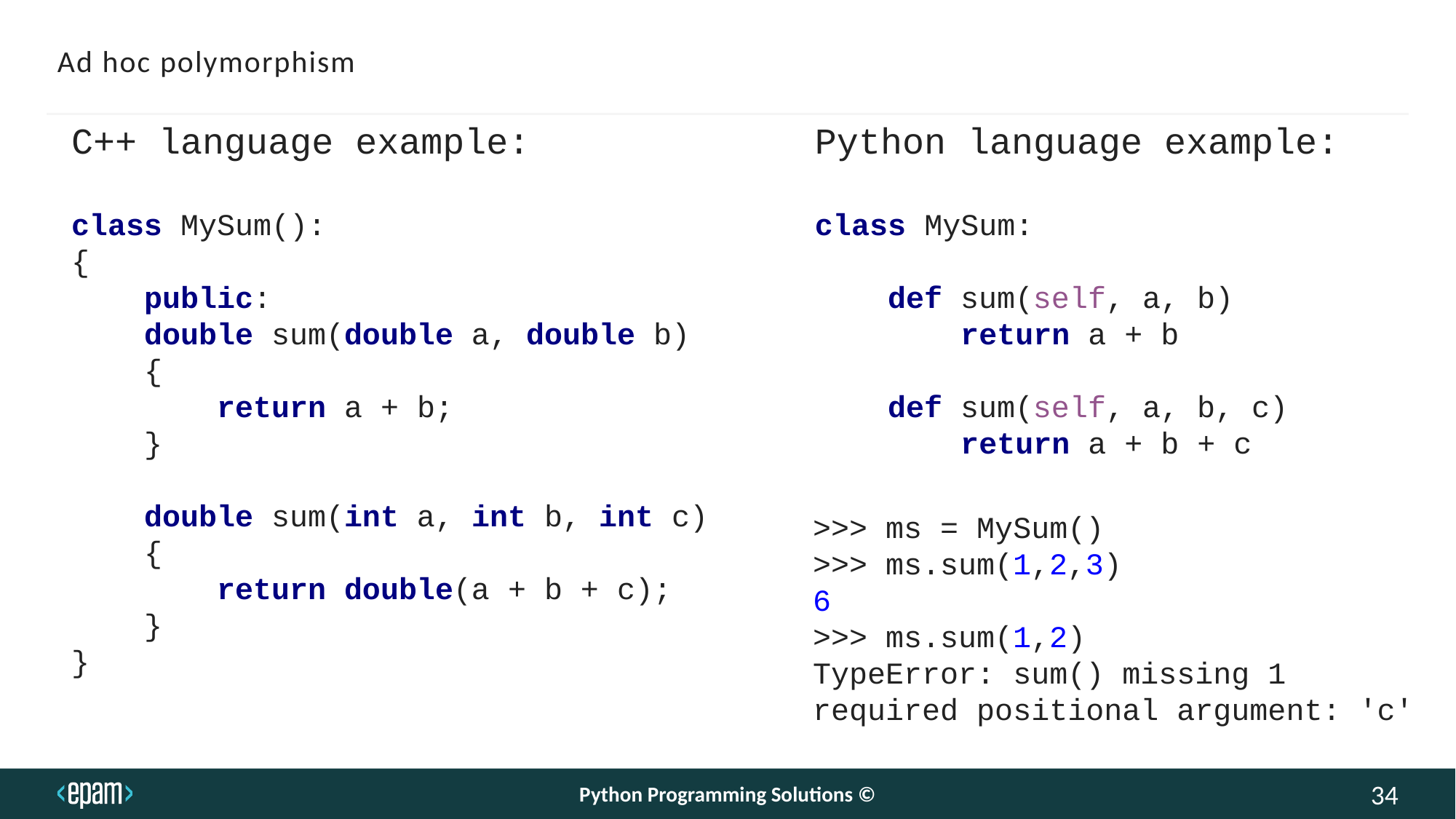

# Ad hoc polymorphism
C++ language example:

class MySum():
{
    public:
    double sum(double a, double b)
    {
        return a + b;
    }

    double sum(int a, int b, int c)
    {
        return double(a + b + c);
    }
}
Python language example:

class MySum:

    def sum(self, a, b)
        return a + b

    def sum(self, a, b, c)
        return a + b + c
>>> ms = MySum()
>>> ms.sum(1,2,3)
6
>>> ms.sum(1,2)
TypeError: sum() missing 1 required positional argument: 'c'
Python Programming Solutions ©
34